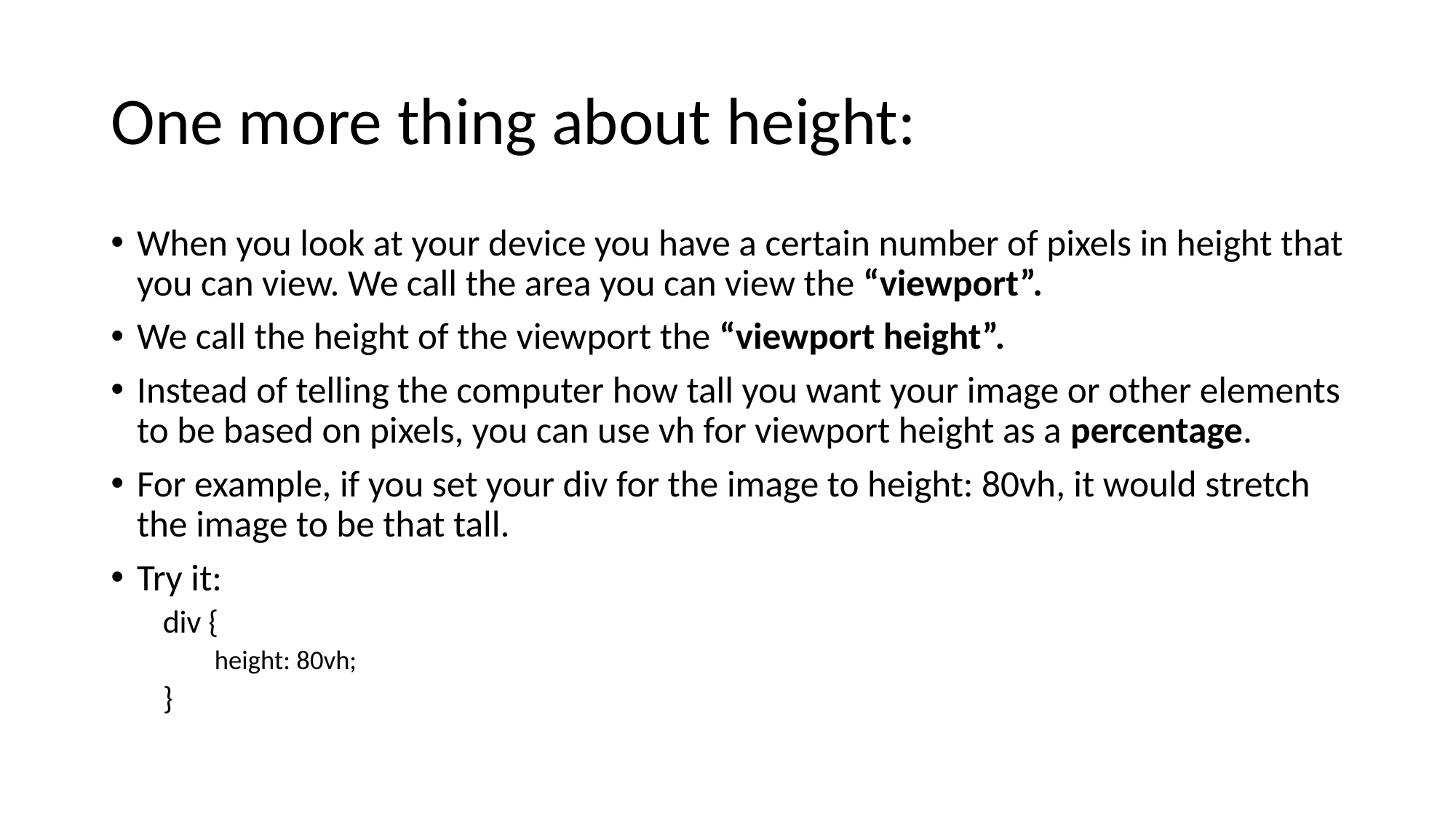

# One more thing about height:
When you look at your device you have a certain number of pixels in height that you can view. We call the area you can view the “viewport”.
We call the height of the viewport the “viewport height”.
Instead of telling the computer how tall you want your image or other elements to be based on pixels, you can use vh for viewport height as a percentage.
For example, if you set your div for the image to height: 80vh, it would stretch the image to be that tall.
Try it:
div {
height: 80vh;
}